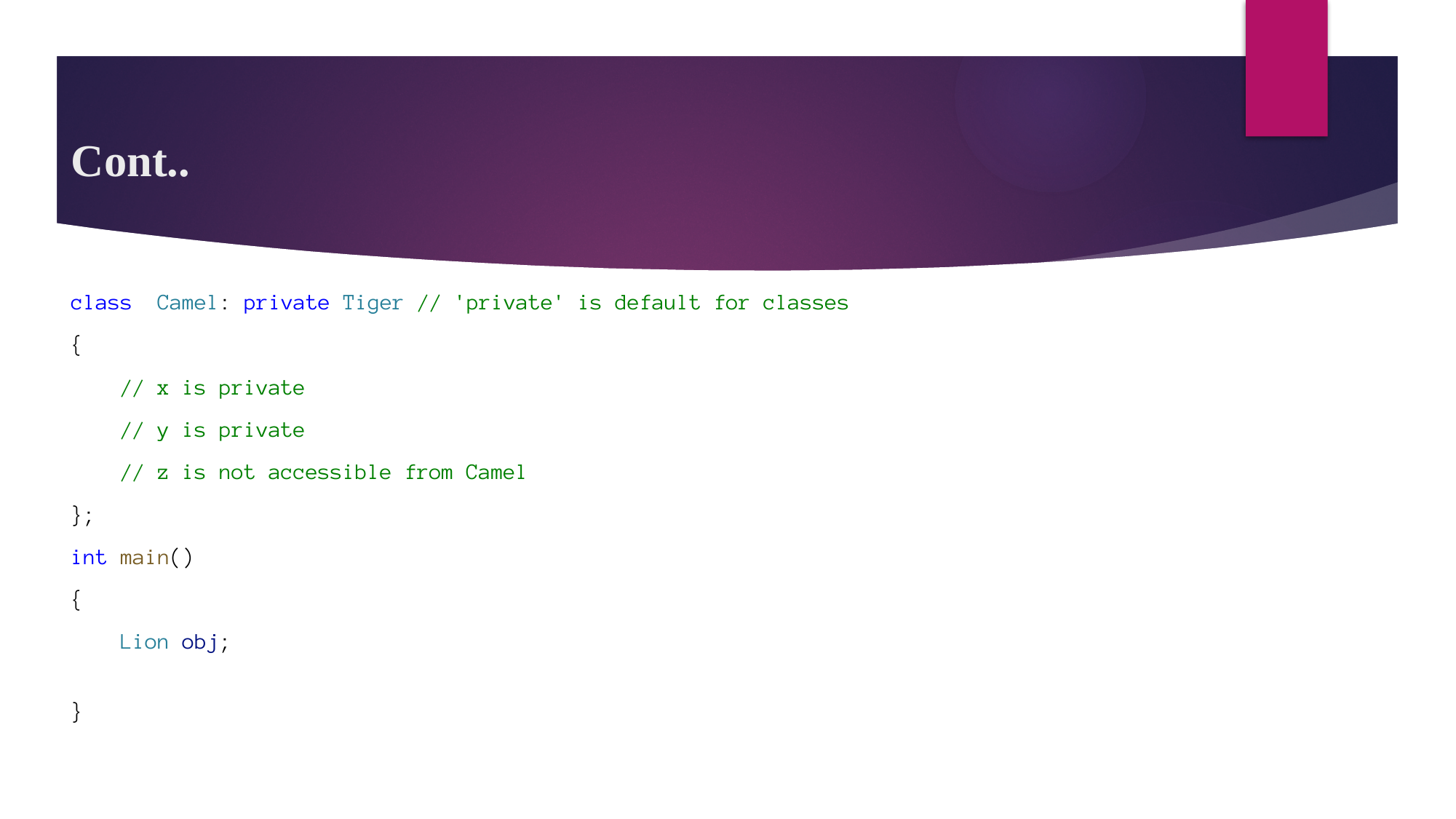

# Cont..
class  Camel: private Tiger // 'private' is default for classes
{
    // x is private
    // y is private
    // z is not accessible from Camel
};
int main()
{
    Lion obj;
}